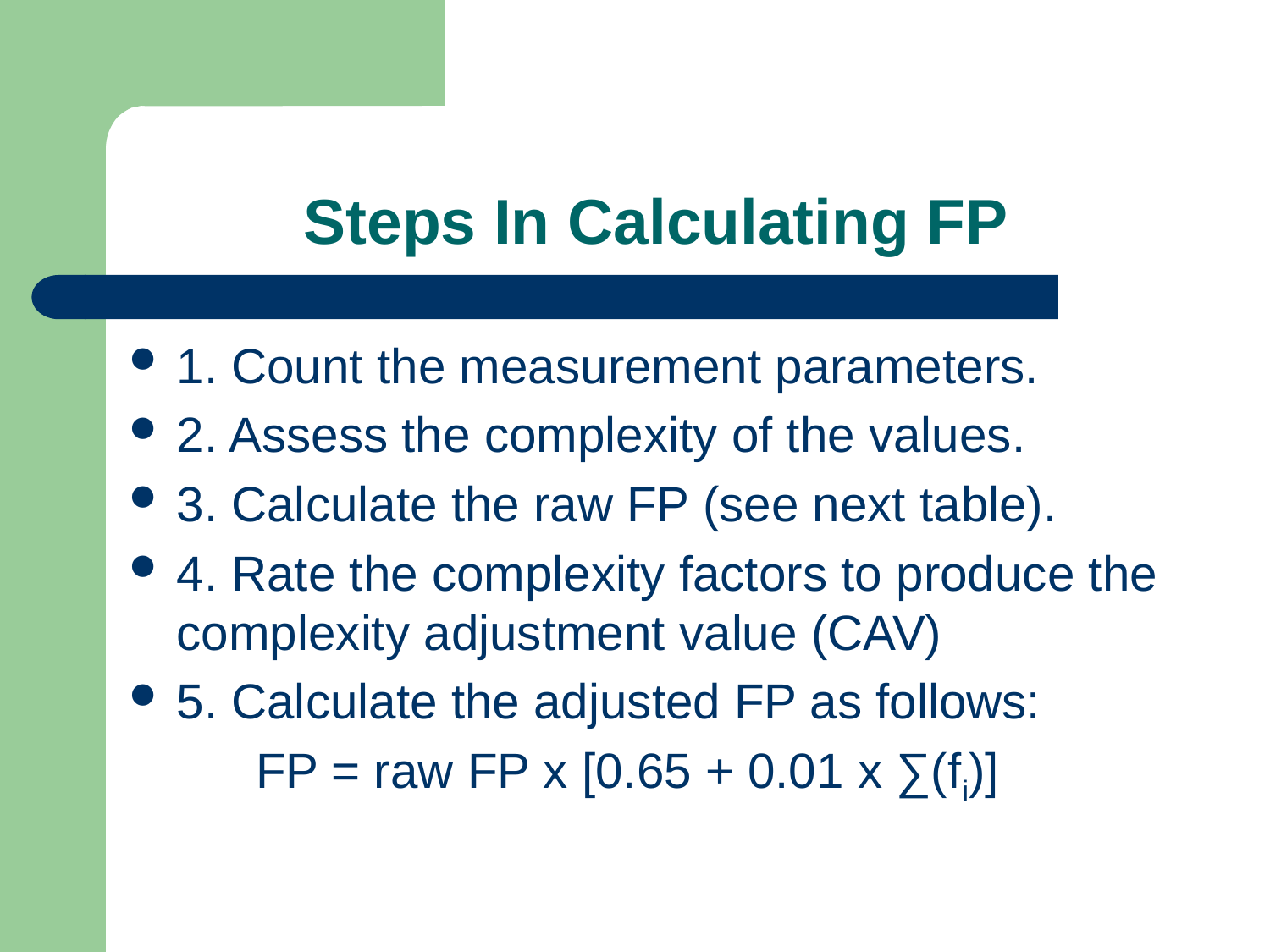

# Steps In Calculating FP
1. Count the measurement parameters.
2. Assess the complexity of the values.
3. Calculate the raw FP (see next table).
4. Rate the complexity factors to produce the complexity adjustment value (CAV)
5. Calculate the adjusted FP as follows:
	FP = raw FP x [0.65 + 0.01 x ∑(fi)]